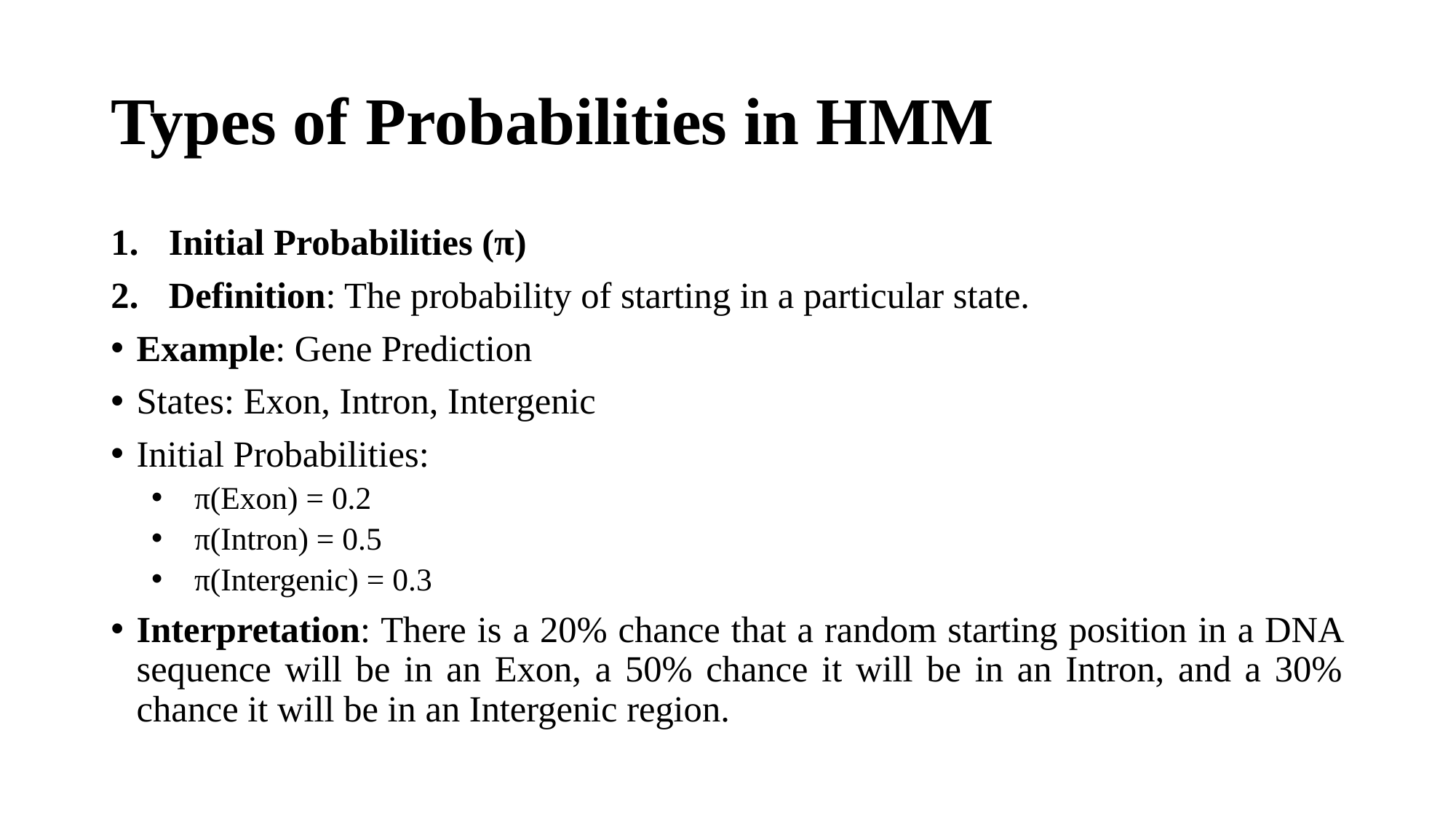

# Types of Probabilities in HMM
Initial Probabilities (π)
Definition: The probability of starting in a particular state.
Example: Gene Prediction
States: Exon, Intron, Intergenic
Initial Probabilities:
π(Exon) = 0.2
π(Intron) = 0.5
π(Intergenic) = 0.3
Interpretation: There is a 20% chance that a random starting position in a DNA sequence will be in an Exon, a 50% chance it will be in an Intron, and a 30% chance it will be in an Intergenic region.